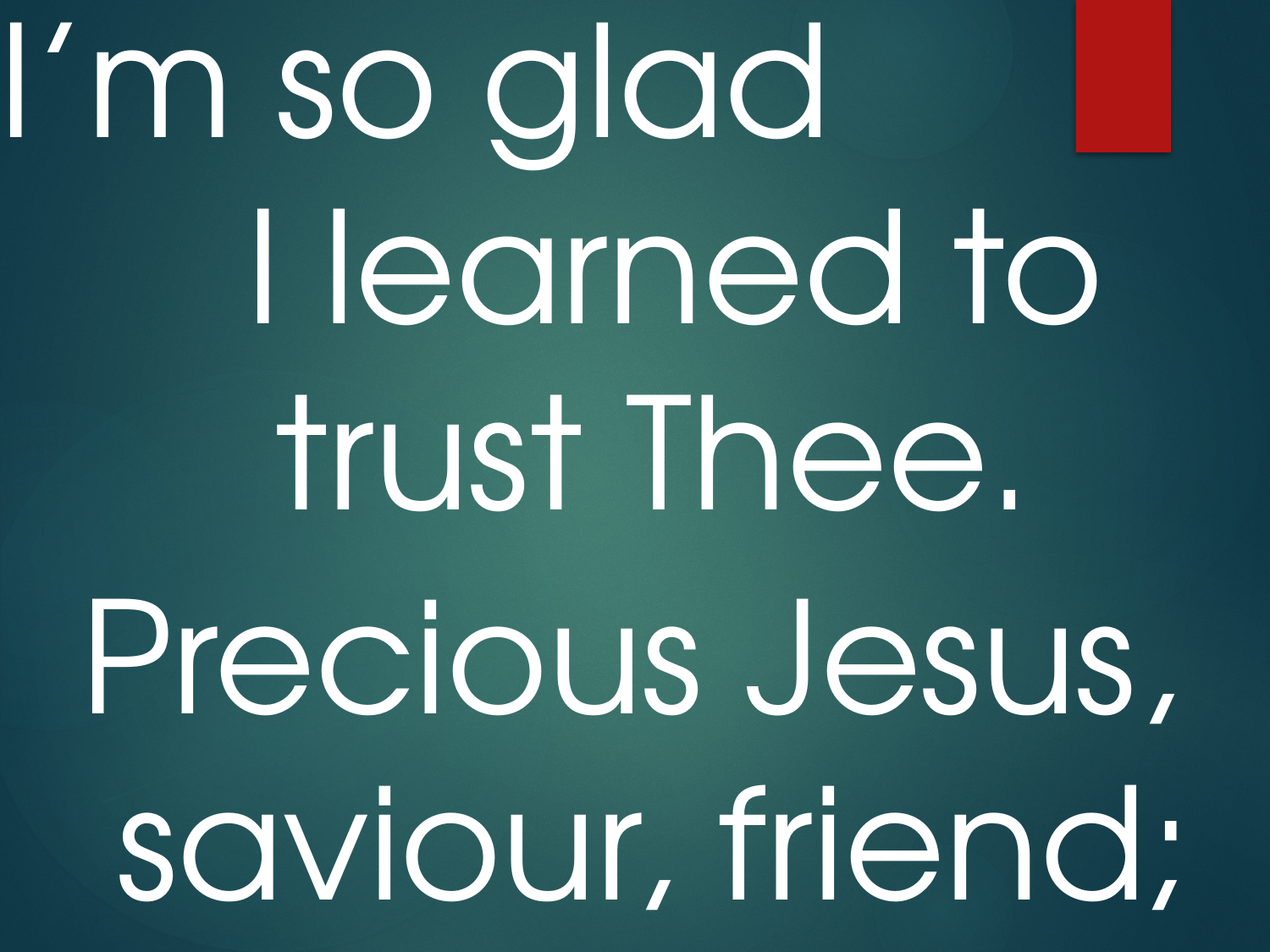

I’m so glad            I learned to trust Thee.
Precious Jesus, saviour, friend;